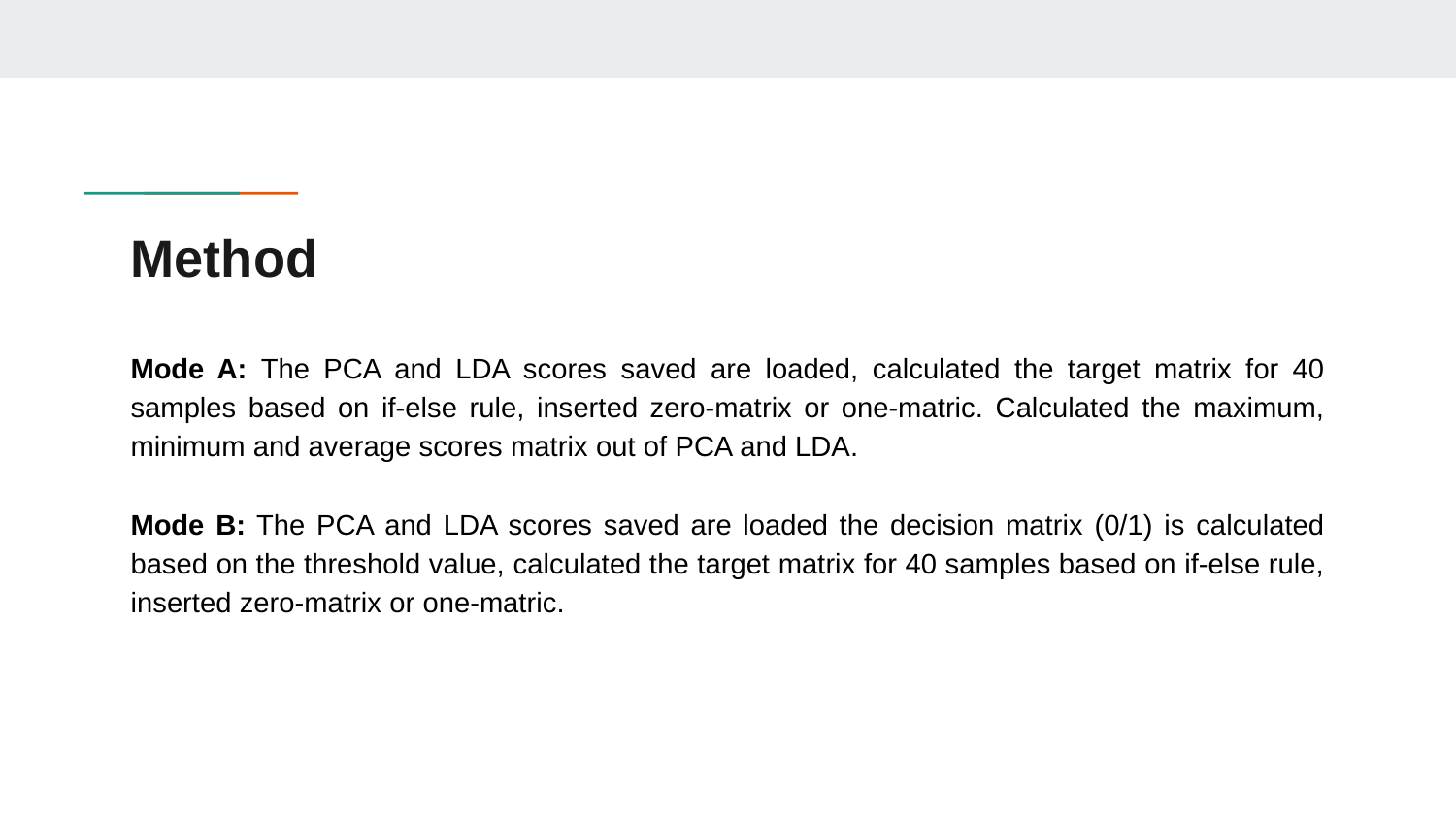

# Method
Mode A: The PCA and LDA scores saved are loaded, calculated the target matrix for 40 samples based on if-else rule, inserted zero-matrix or one-matric. Calculated the maximum, minimum and average scores matrix out of PCA and LDA.

Mode B: The PCA and LDA scores saved are loaded the decision matrix (0/1) is calculated based on the threshold value, calculated the target matrix for 40 samples based on if-else rule, inserted zero-matrix or one-matric.